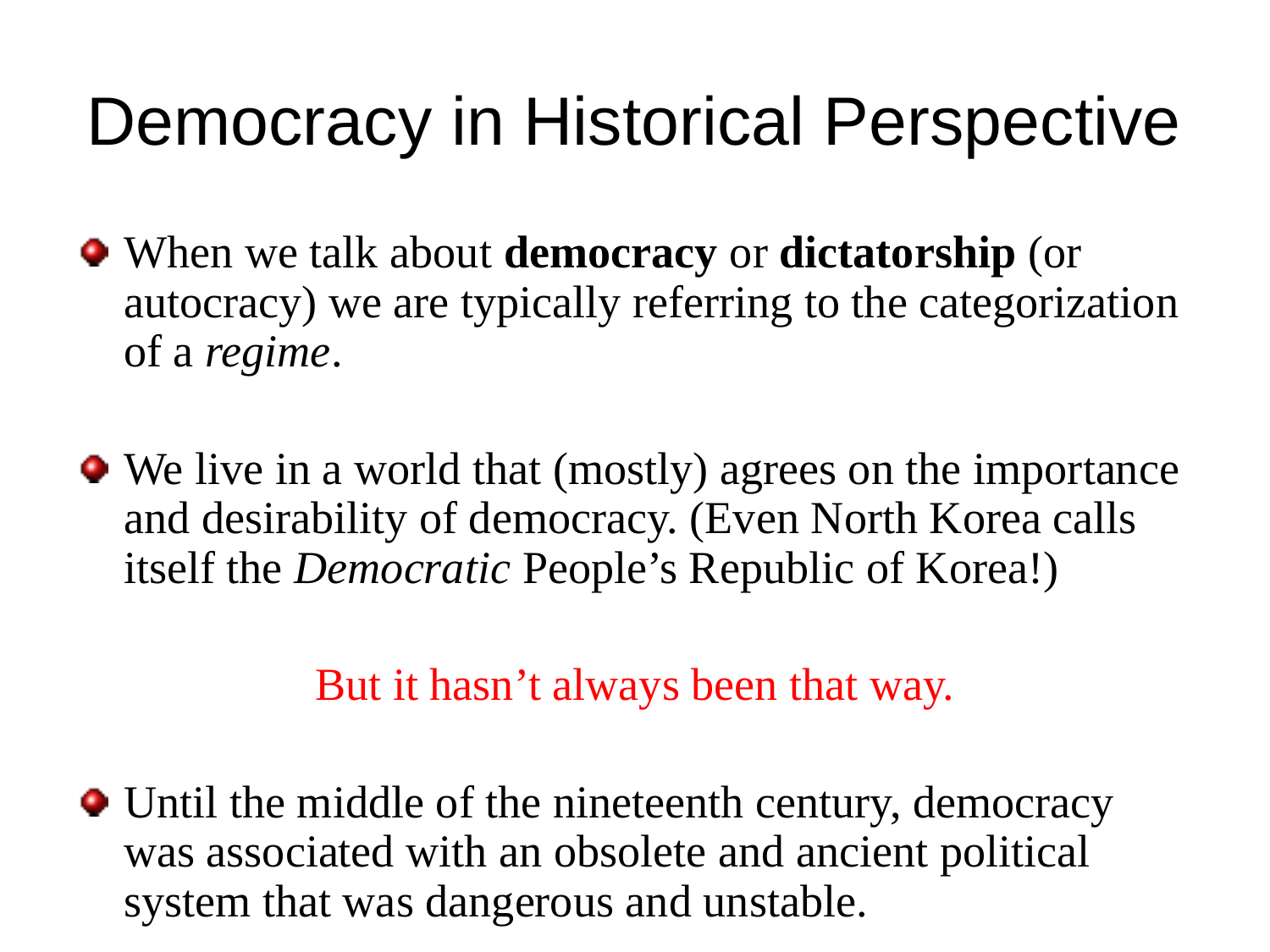

# Democracy in Historical Perspective
When we talk about democracy or dictatorship (or autocracy) we are typically referring to the categorization  of a regime.

We live in a world that (mostly) agrees on the importance and desirability of democracy. (Even North Korea calls itself the Democratic People’s Republic of Korea!)

But it hasn’t always been that way.

Until the middle of the nineteenth century, democracy was associated with an obsolete and ancient political system that was dangerous and unstable.